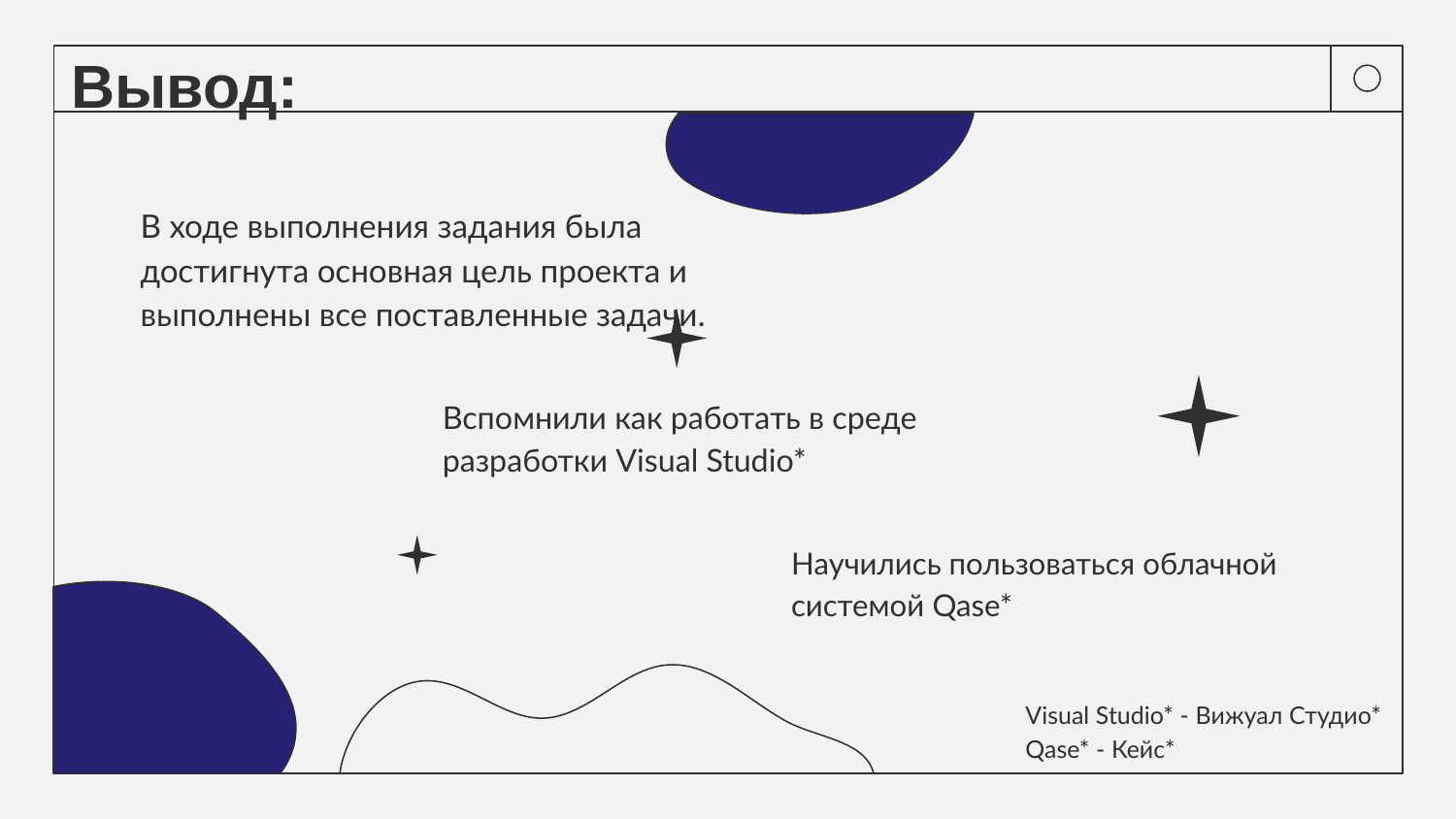

# Вывод:

	В ходе выполнения задания была  достигнута основная цель проекта и выполнены все поставленные задачи.

	Вспомнили как работать в среде разработки Visual Studio*

	Научились пользоваться облачной системой Qase*

Visual Studio* - Вижуал Студио*
Qase* - Кейс*